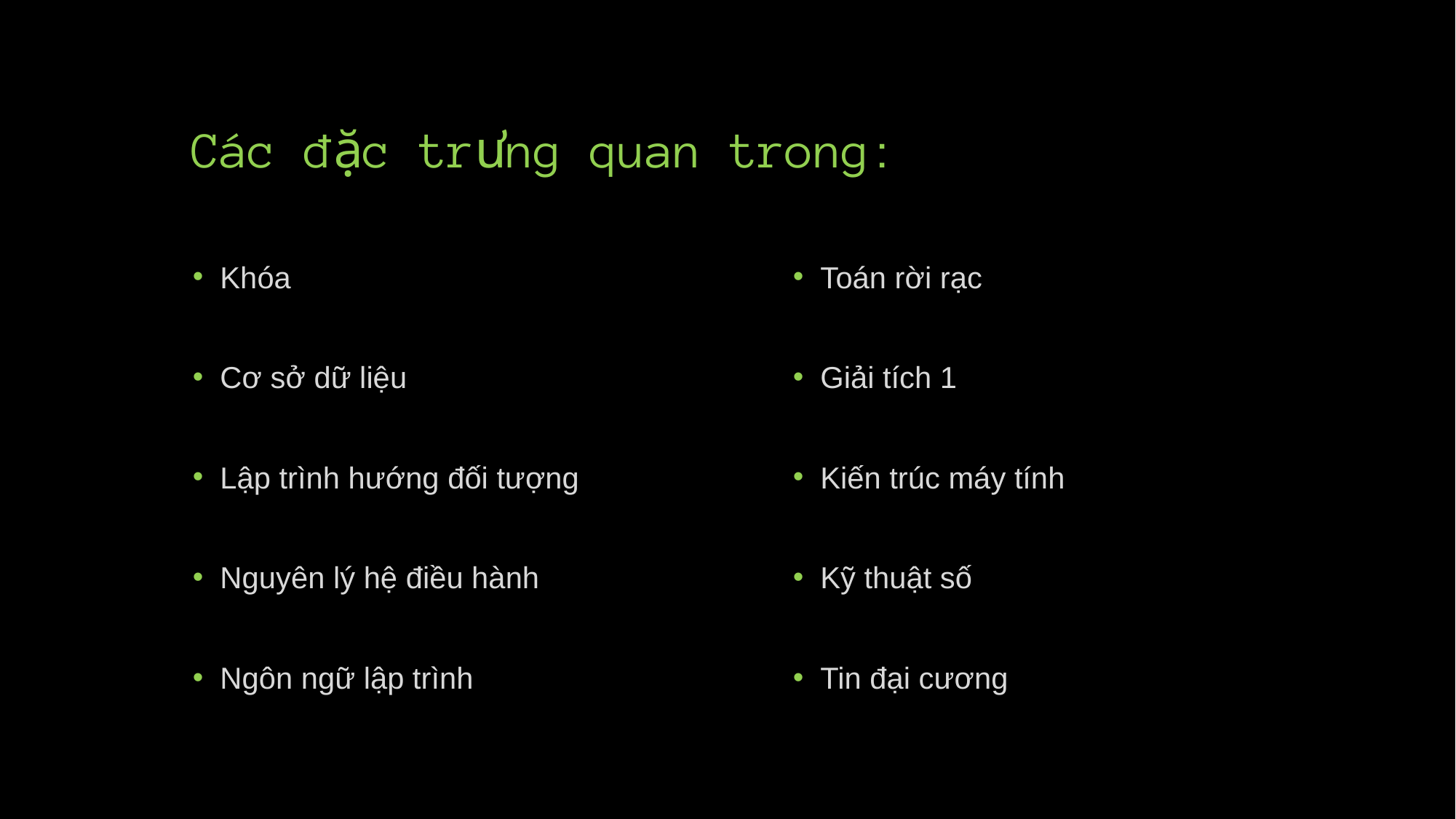

# Các đặc trưng quan trong:
Khóa
Cơ sở dữ liệu
Lập trình hướng đối tượng
Nguyên lý hệ điều hành
Ngôn ngữ lập trình
Toán rời rạc
Giải tích 1
Kiến trúc máy tính
Kỹ thuật số
Tin đại cương